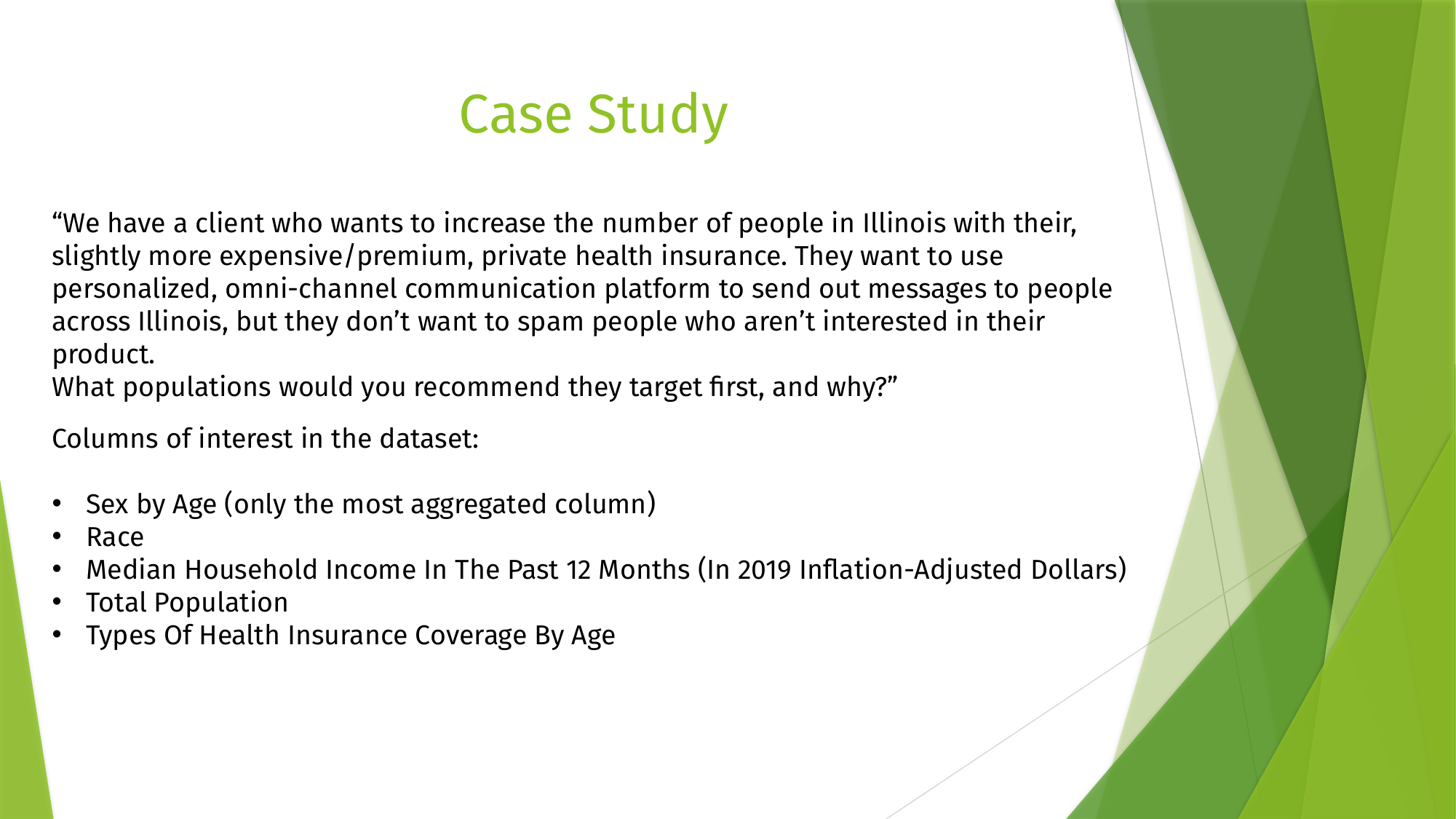

# Case Study
“We have a client who wants to increase the number of people in Illinois with their, slightly more expensive/premium, private health insurance. They want to use personalized, omni-channel communication platform to send out messages to people across Illinois, but they don’t want to spam people who aren’t interested in their product.
What populations would you recommend they target first, and why?”
Columns of interest in the dataset:

Sex by Age (only the most aggregated column)
Race
Median Household Income In The Past 12 Months (In 2019 Inflation-Adjusted Dollars)
Total Population
Types Of Health Insurance Coverage By Age